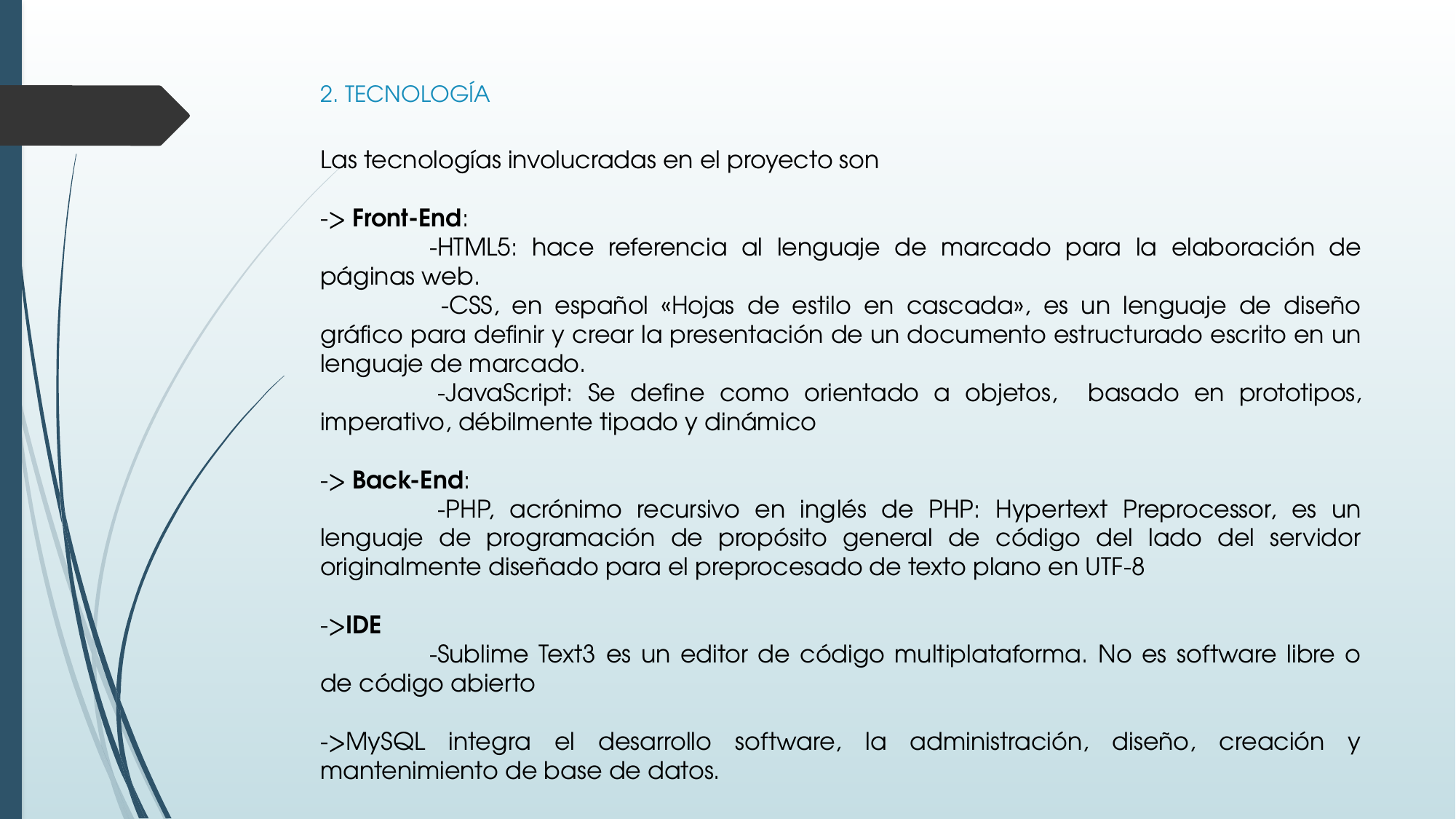

# 2. TECNOLOGÍA
Las tecnologías involucradas en el proyecto son

-> Front-End:
	-HTML5: hace referencia al lenguaje de marcado para la elaboración de páginas web.
  	-CSS, en español «Hojas de estilo en cascada», es un lenguaje de diseño gráfico para definir y crear la presentación de un documento estructurado escrito en un lenguaje de marcado.
 	-JavaScript: Se define como orientado a objetos, ​ basado en prototipos, imperativo, débilmente tipado y dinámico

-> Back-End:
 	-PHP, acrónimo recursivo en inglés de PHP: Hypertext Preprocessor, es un lenguaje de programación de propósito general de código del lado del servidor originalmente diseñado para el preprocesado de texto plano en UTF-8

->IDE
	-Sublime Text3 es un editor de código multiplataforma. No es software libre o de código abierto

->MySQL integra el desarrollo software, la administración, diseño, creación y mantenimiento de base de datos.